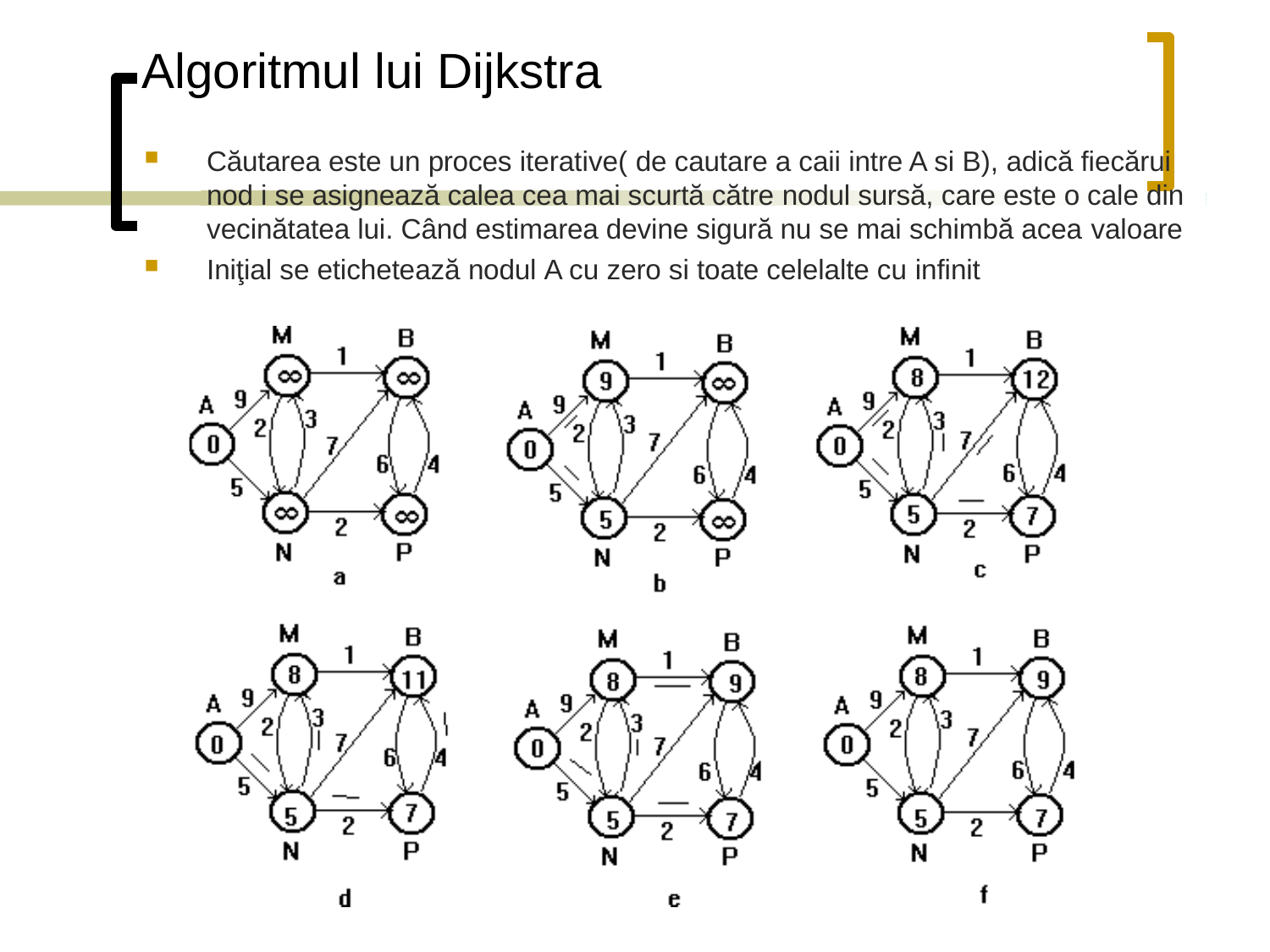

# Algoritmul lui Dijkstra

Căutarea este un proces iterative( de cautare a caii intre A si B), adică fiecărui  nod i se asignează calea cea mai scurtă către nodul sursă, care este o cale din  vecinătatea lui. Când estimarea devine sigură nu se mai schimbă acea valoare
Iniţial se etichetează nodul A cu zero si toate celelalte cu infinit